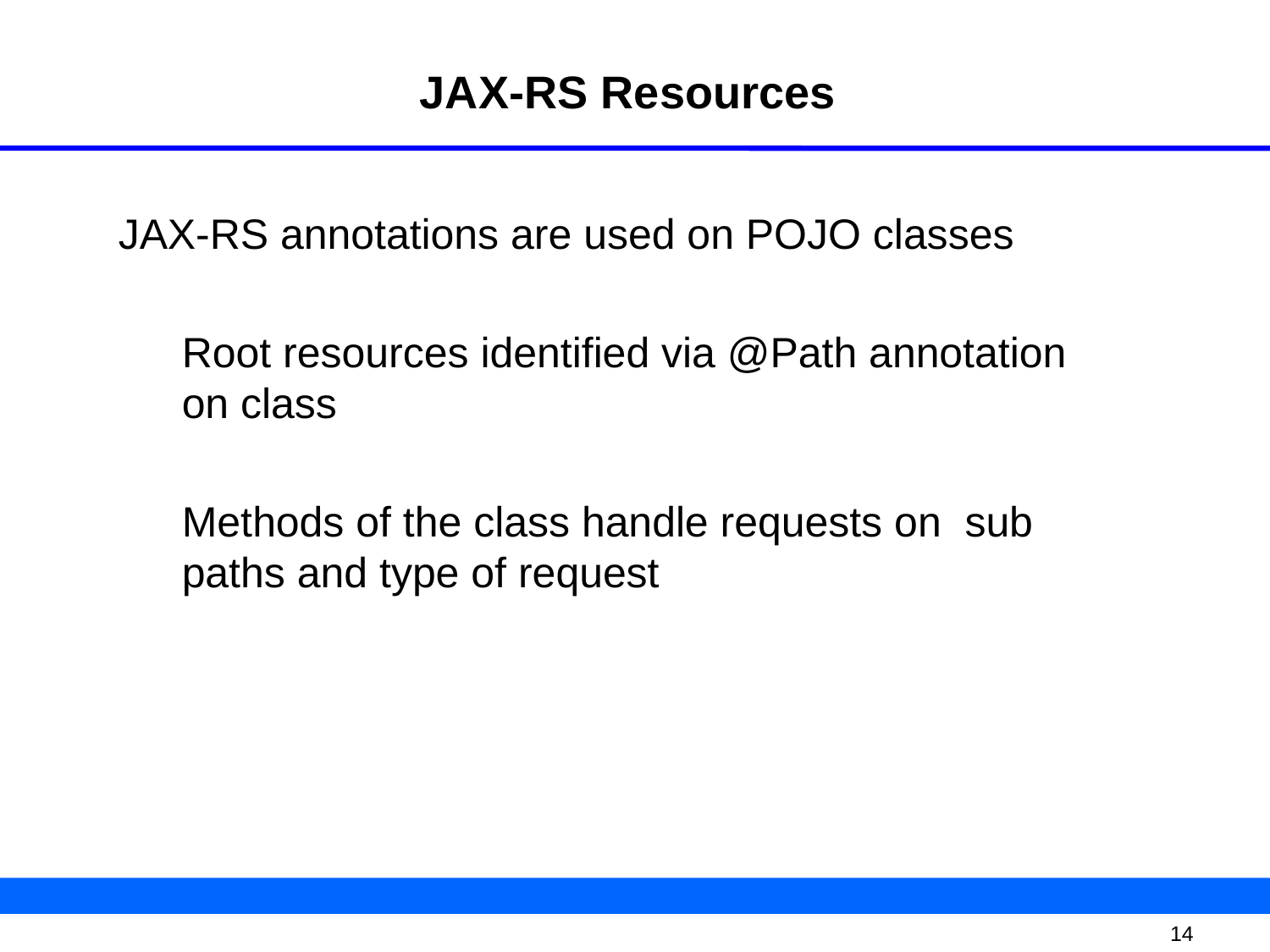

# JAX-RS Resources
JAX-RS annotations are used on POJO classes

Root resources identified via @Path annotation on class

Methods of the class handle requests on  sub paths and type of request